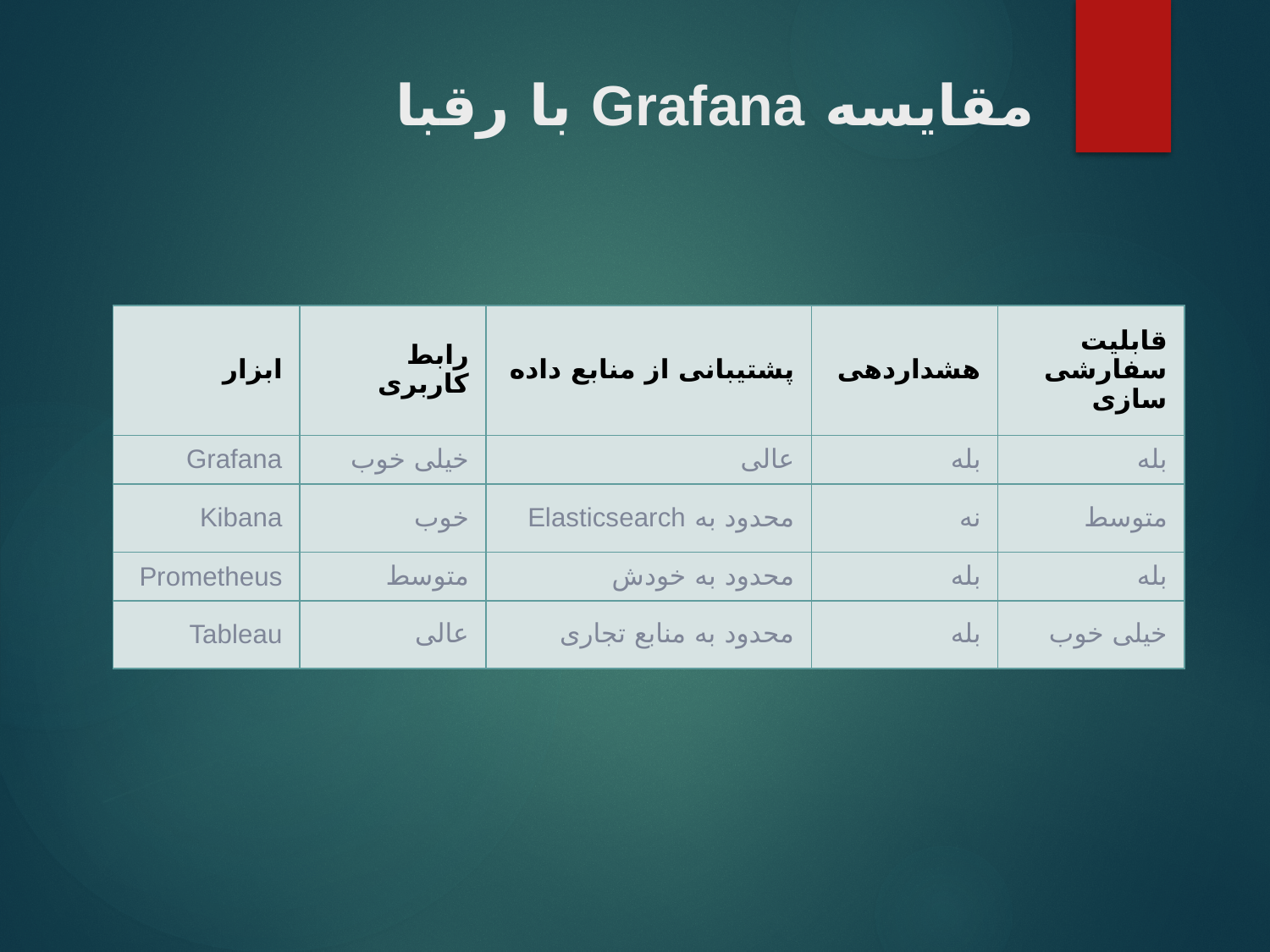

# مقایسه Grafana با رقبا
| ابزار | رابط کاربری | پشتیبانی از منابع داده | هشداردهی | قابلیت سفارشی سازی |
| --- | --- | --- | --- | --- |
| Grafana | خیلی خوب | عالی | بله | بله |
| Kibana | خوب | محدود به Elasticsearch | نه | متوسط |
| Prometheus | متوسط | محدود به خودش | بله | بله |
| Tableau | عالی | محدود به منابع تجاری | بله | خیلی خوب |